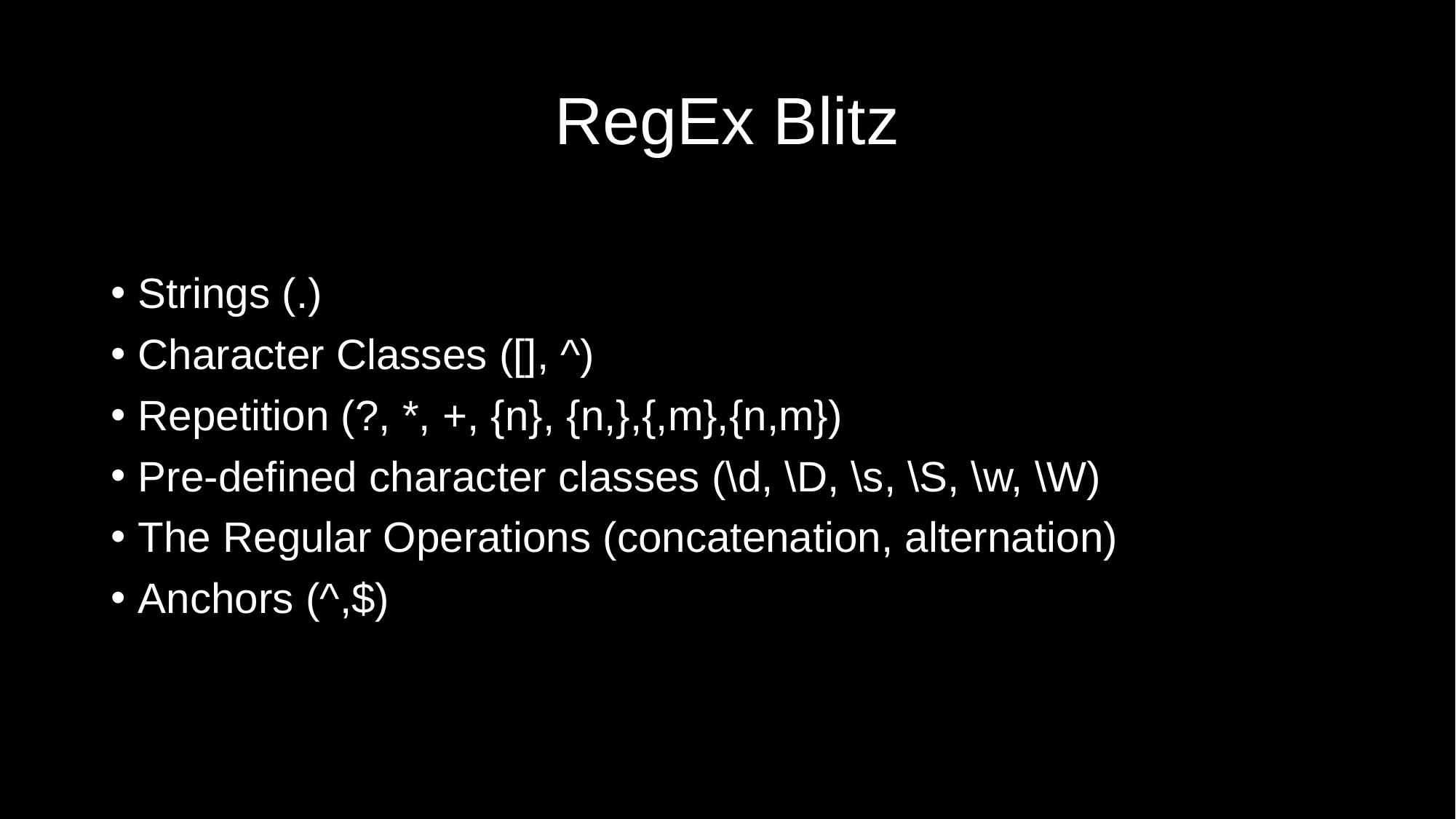

# RegEx Blitz
Strings (.)
Character Classes ([], ^)
Repetition (?, *, +, {n}, {n,},{,m},{n,m})
Pre-defined character classes (\d, \D, \s, \S, \w, \W)
The Regular Operations (concatenation, alternation)
Anchors (^,$)